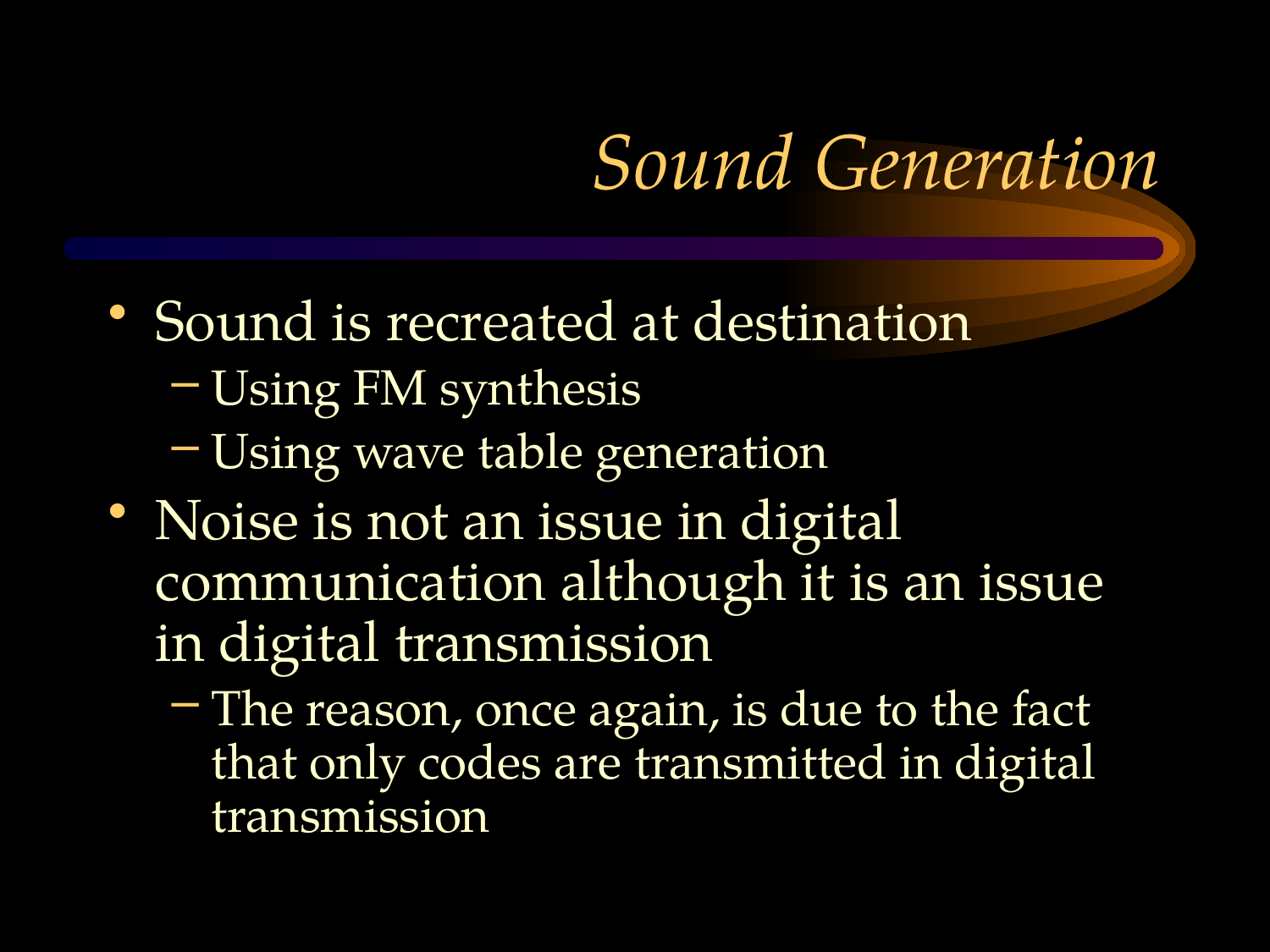

# Sound Generation
Sound is recreated at destination
Using FM synthesis
Using wave table generation
Noise is not an issue in digital communication although it is an issue in digital transmission
The reason, once again, is due to the fact that only codes are transmitted in digital transmission